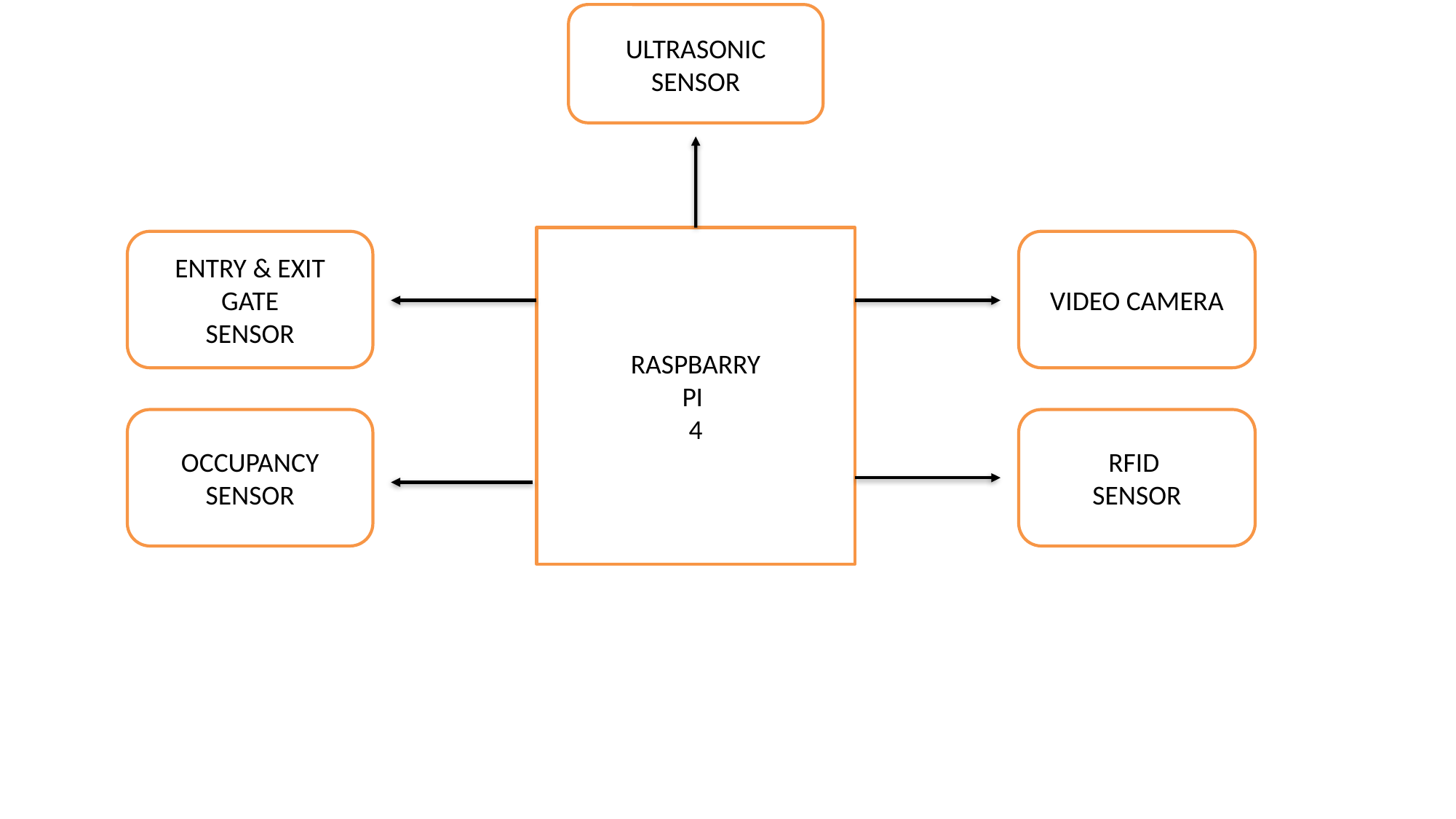

ULTRASONIC
SENSOR
RASPBARRY
PI
4
ENTRY & EXIT
GATE
SENSOR
VIDEO CAMERA
OCCUPANCY
SENSOR
RFID
SENSOR